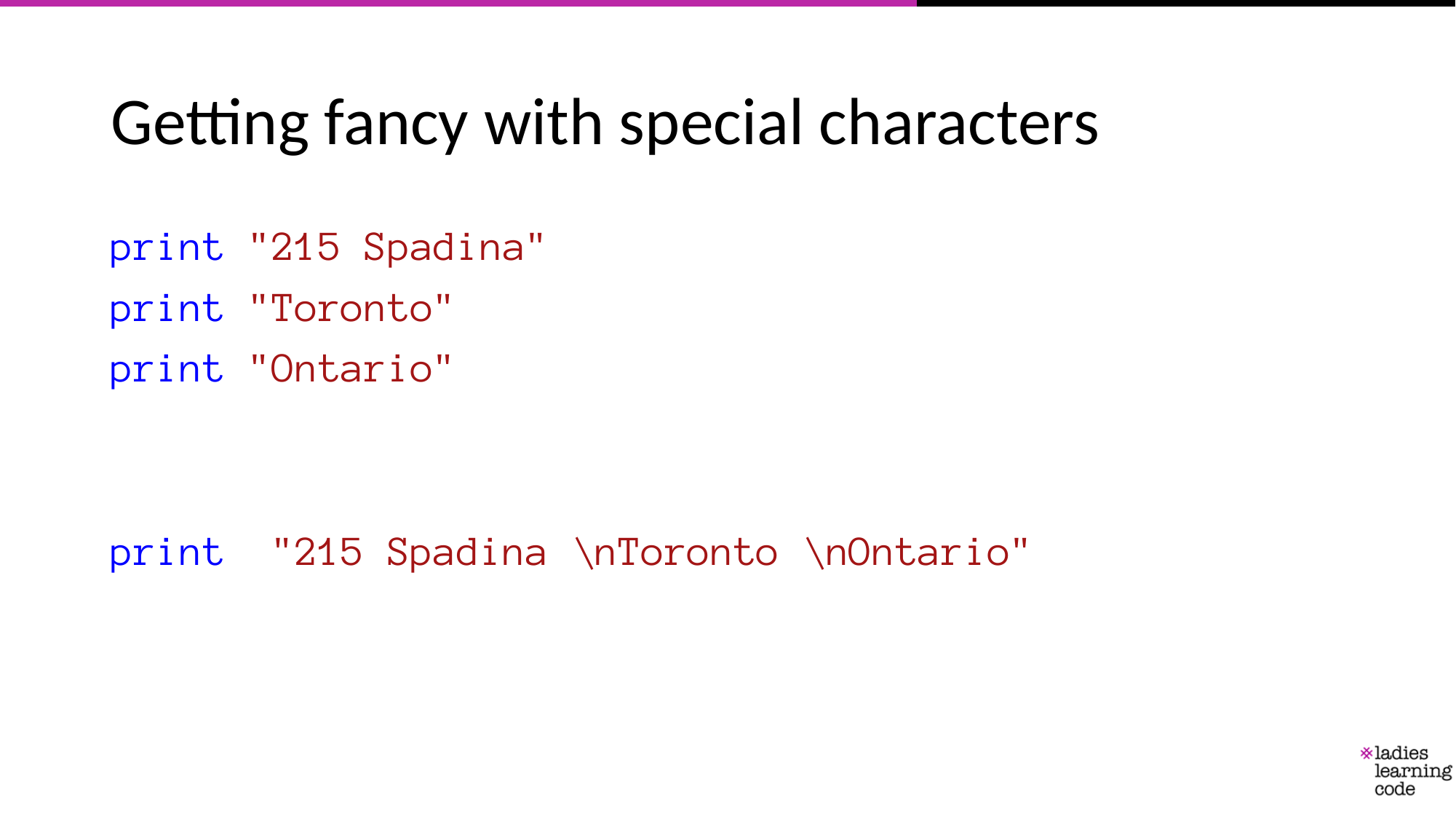

# Getting fancy with special characters
print "215 Spadina"
print "Toronto"
print "Ontario"

print  "215 Spadina \nToronto \nOntario"